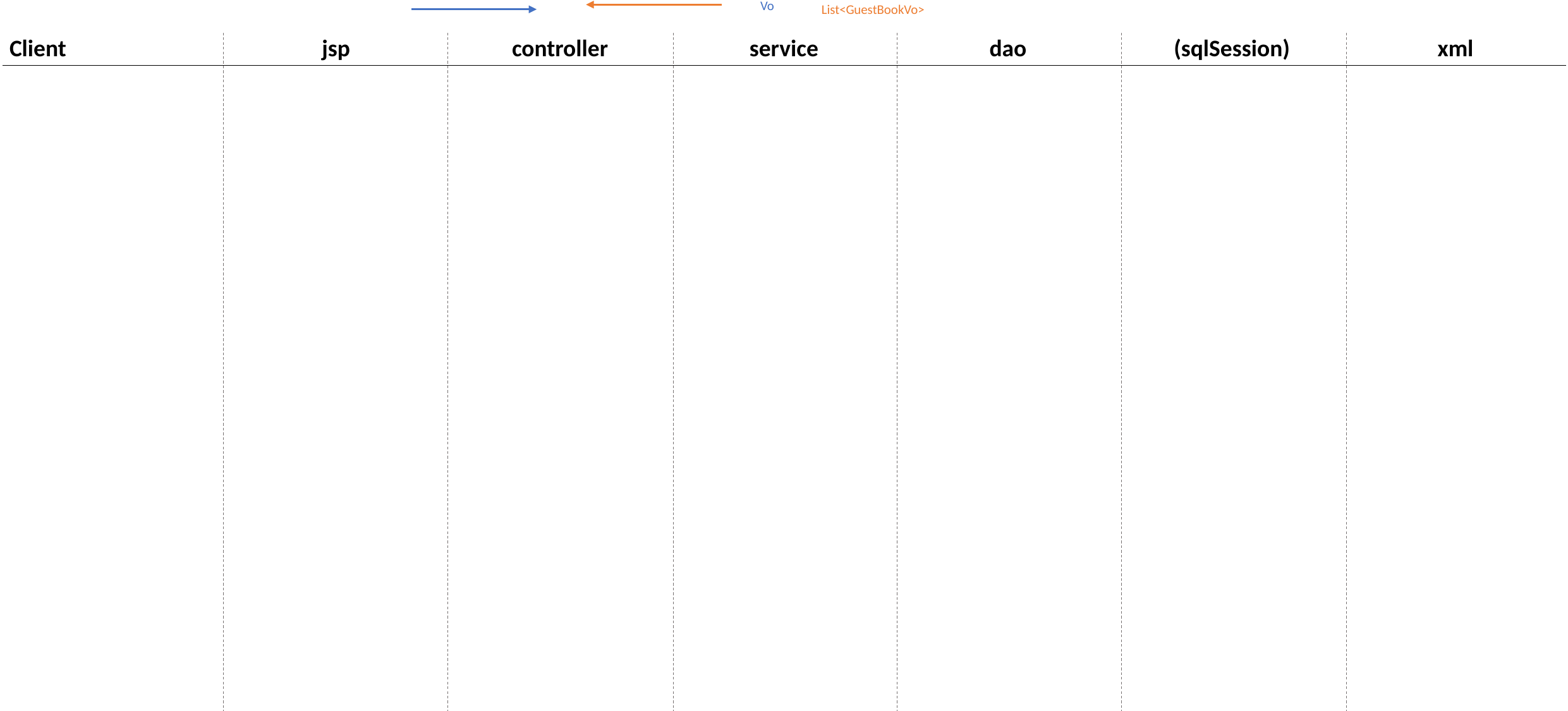

Vo
#
List<GuestBookVo>
Client
jsp
controller
service
dao
(sqlSession)
xml